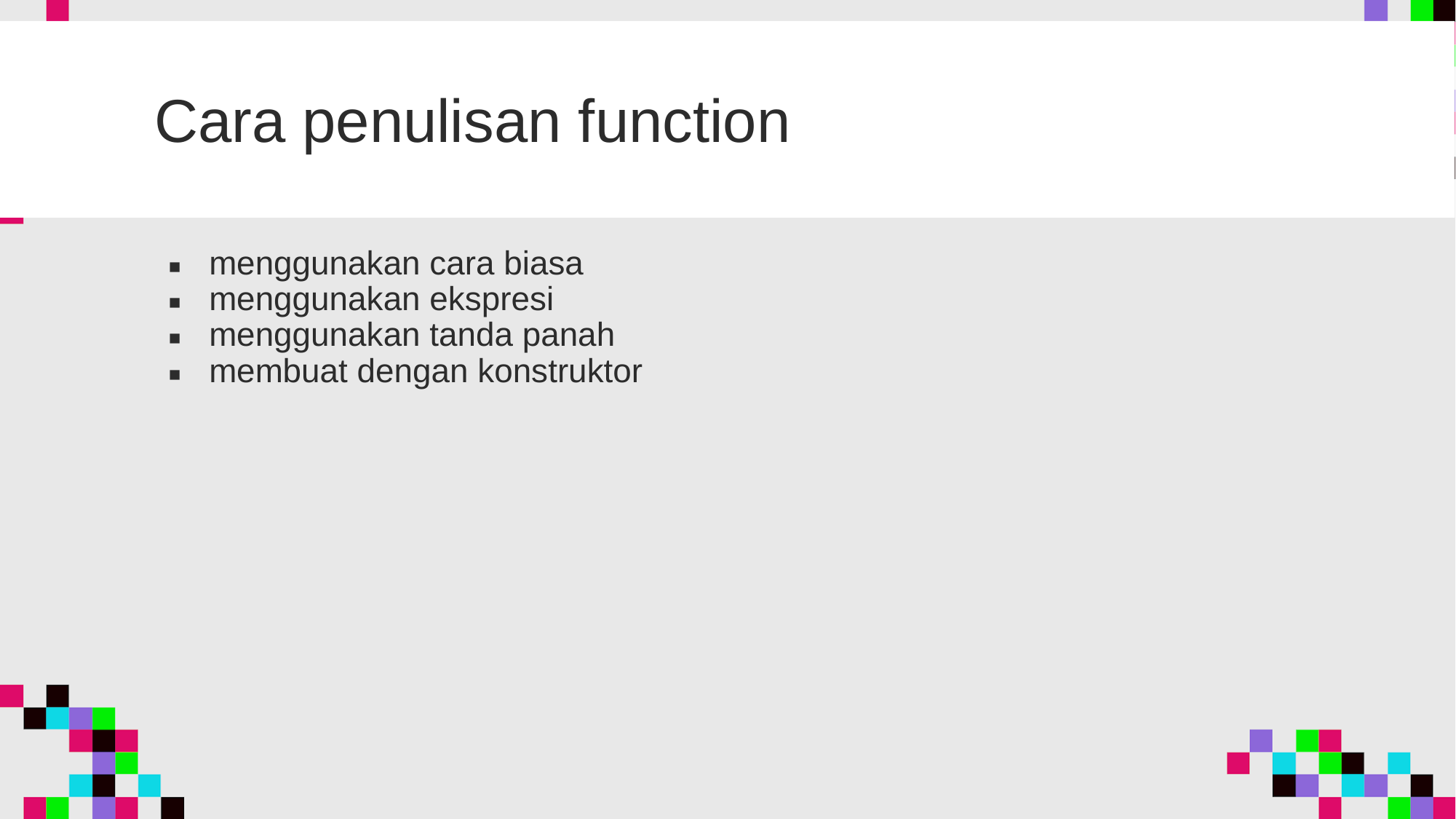

# Cara penulisan function
menggunakan cara biasa
menggunakan ekspresi
menggunakan tanda panah
membuat dengan konstruktor